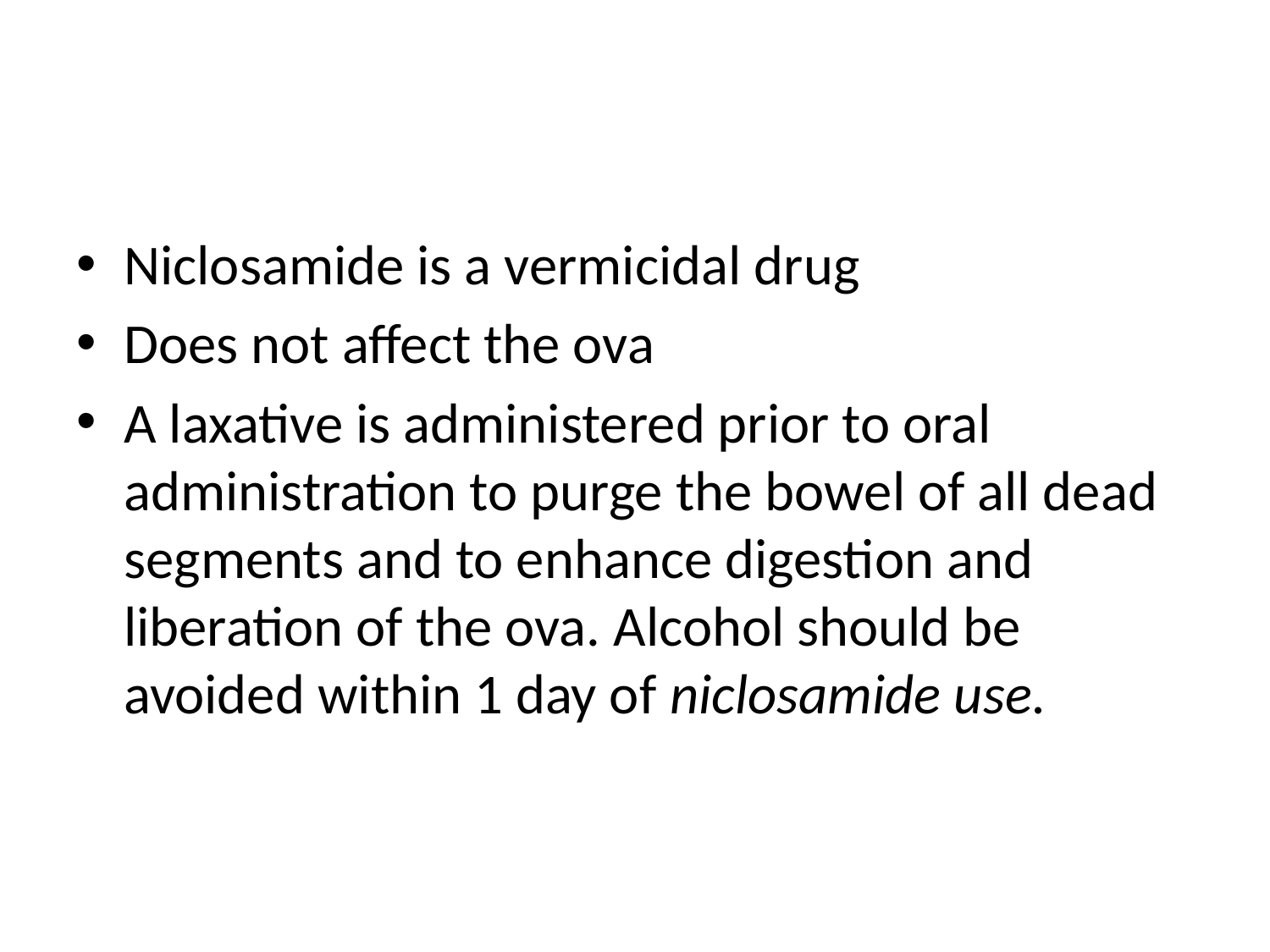

#
Niclosamide is a vermicidal drug
Does not affect the ova
A laxative is administered prior to oral administration to purge the bowel of all dead segments and to enhance digestion and liberation of the ova. Alcohol should be avoided within 1 day of niclosamide use.